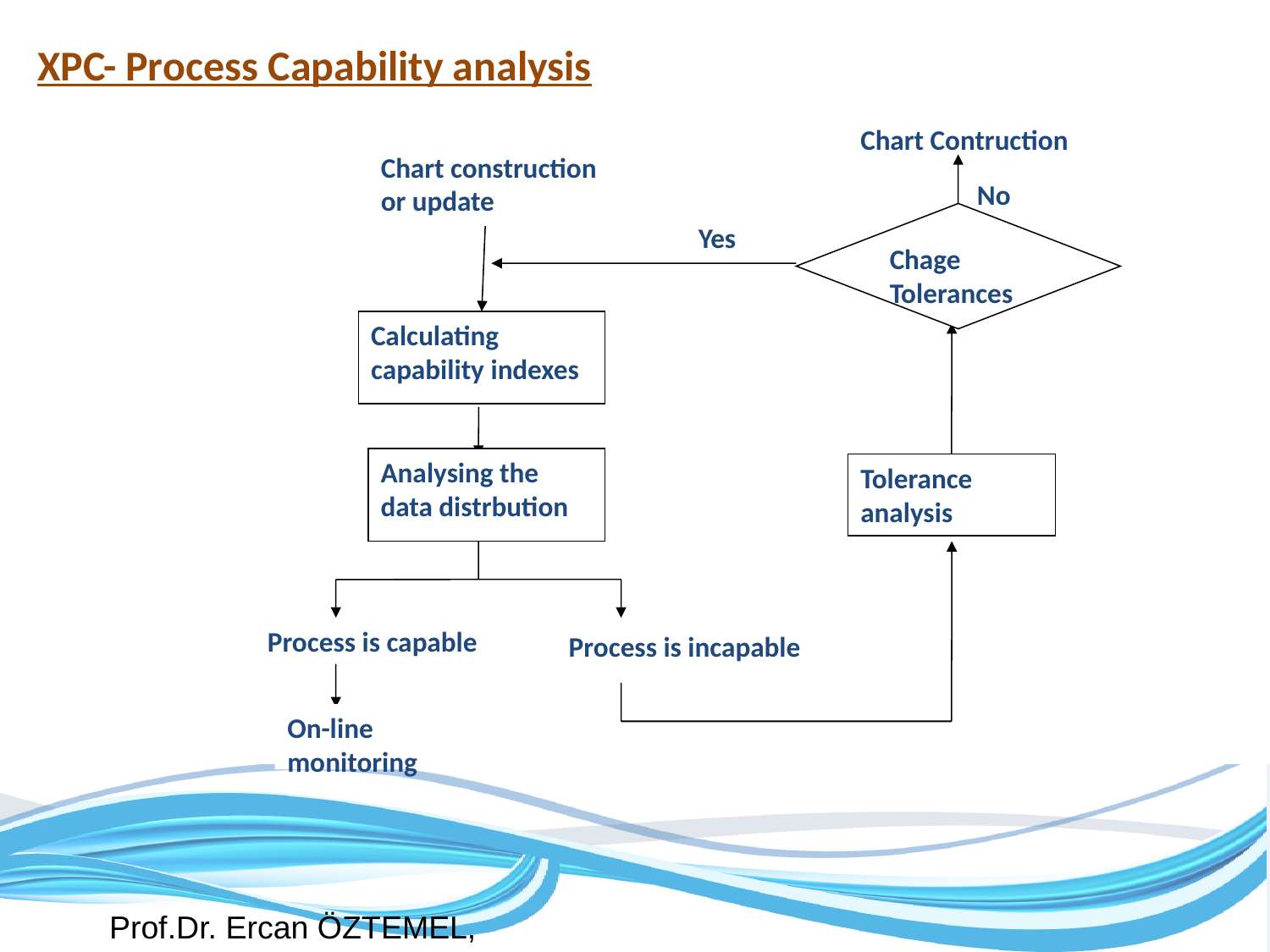

XPC- Process Capability analysis

Chart Contruction
Chart construction or update

No
Chage Tolerances
Yes

Calculating capability indexes

Analysing the data distrbution
Tolerance analysis

Process is capable
Process is incapable

On-line monitoring